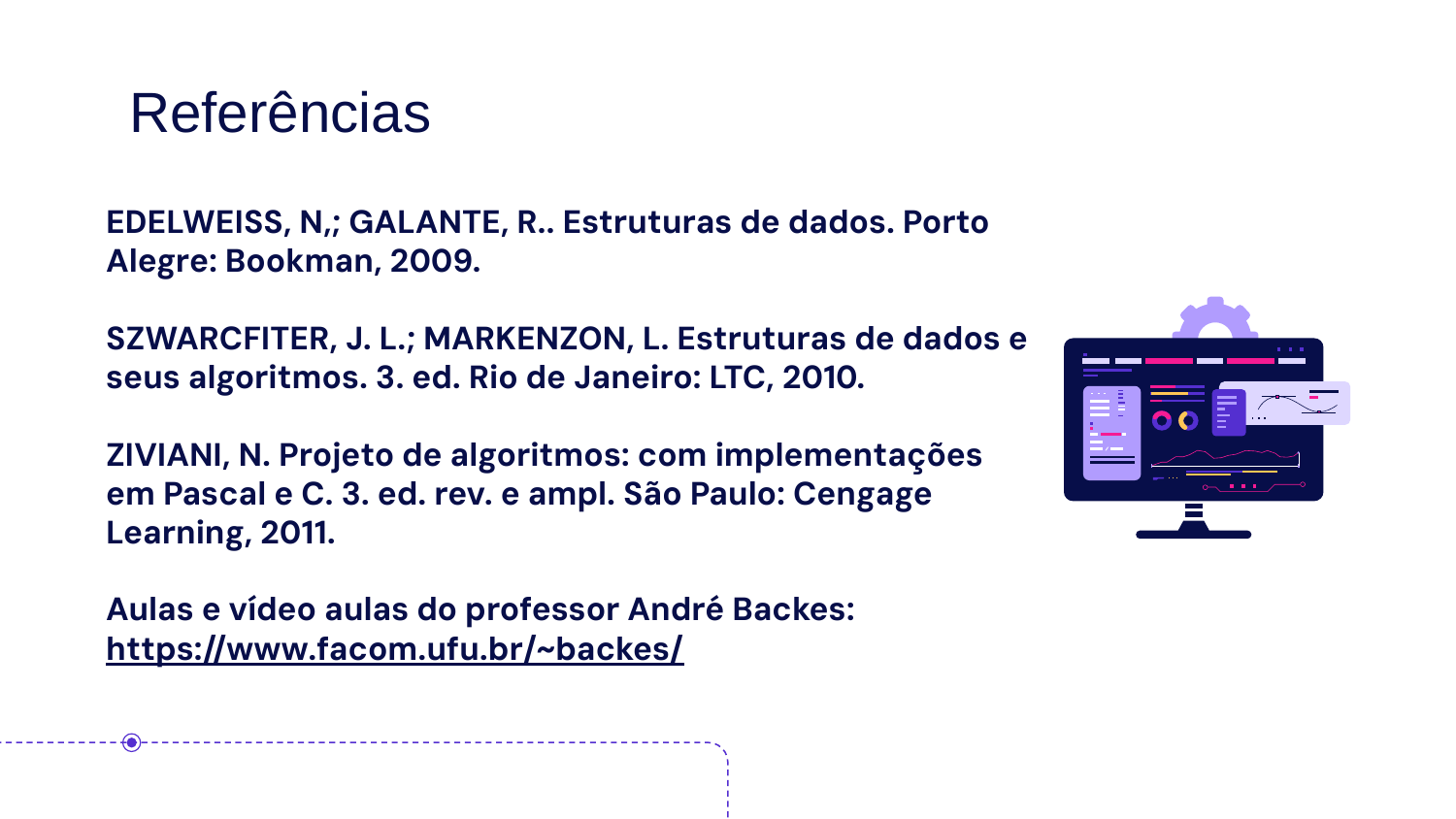

# Referências
EDELWEISS, N,; GALANTE, R.. Estruturas de dados. Porto Alegre: Bookman, 2009.

SZWARCFITER, J. L.; MARKENZON, L. Estruturas de dados e seus algoritmos. 3. ed. Rio de Janeiro: LTC, 2010.

ZIVIANI, N. Projeto de algoritmos: com implementações em Pascal e C. 3. ed. rev. e ampl. São Paulo: Cengage Learning, 2011.

Aulas e vídeo aulas do professor André Backes: https://www.facom.ufu.br/~backes/